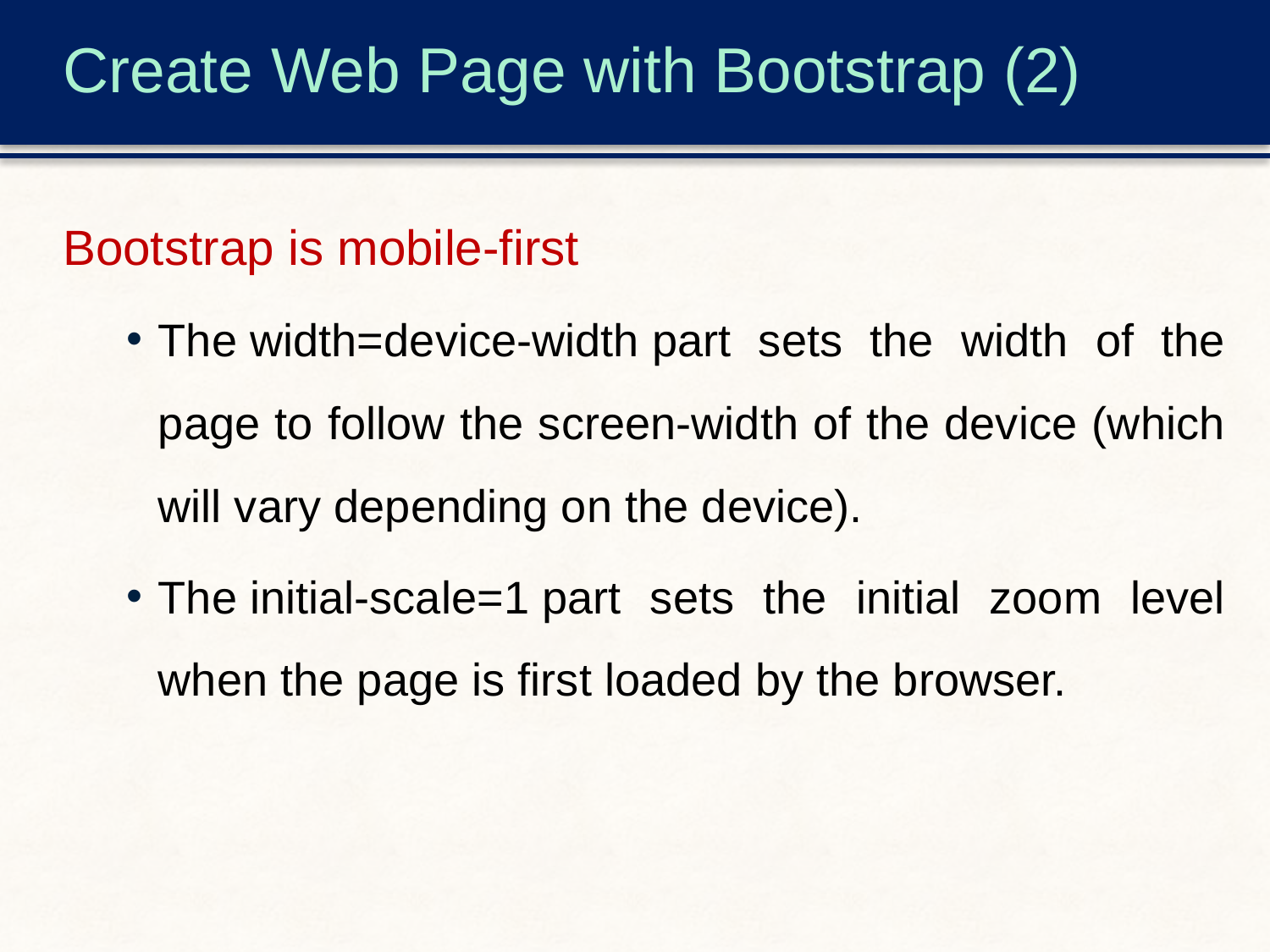

# Create Web Page with Bootstrap (2)
Bootstrap is mobile-first
The width=device-width part sets the width of the page to follow the screen-width of the device (which will vary depending on the device).
The initial-scale=1 part sets the initial zoom level when the page is first loaded by the browser.